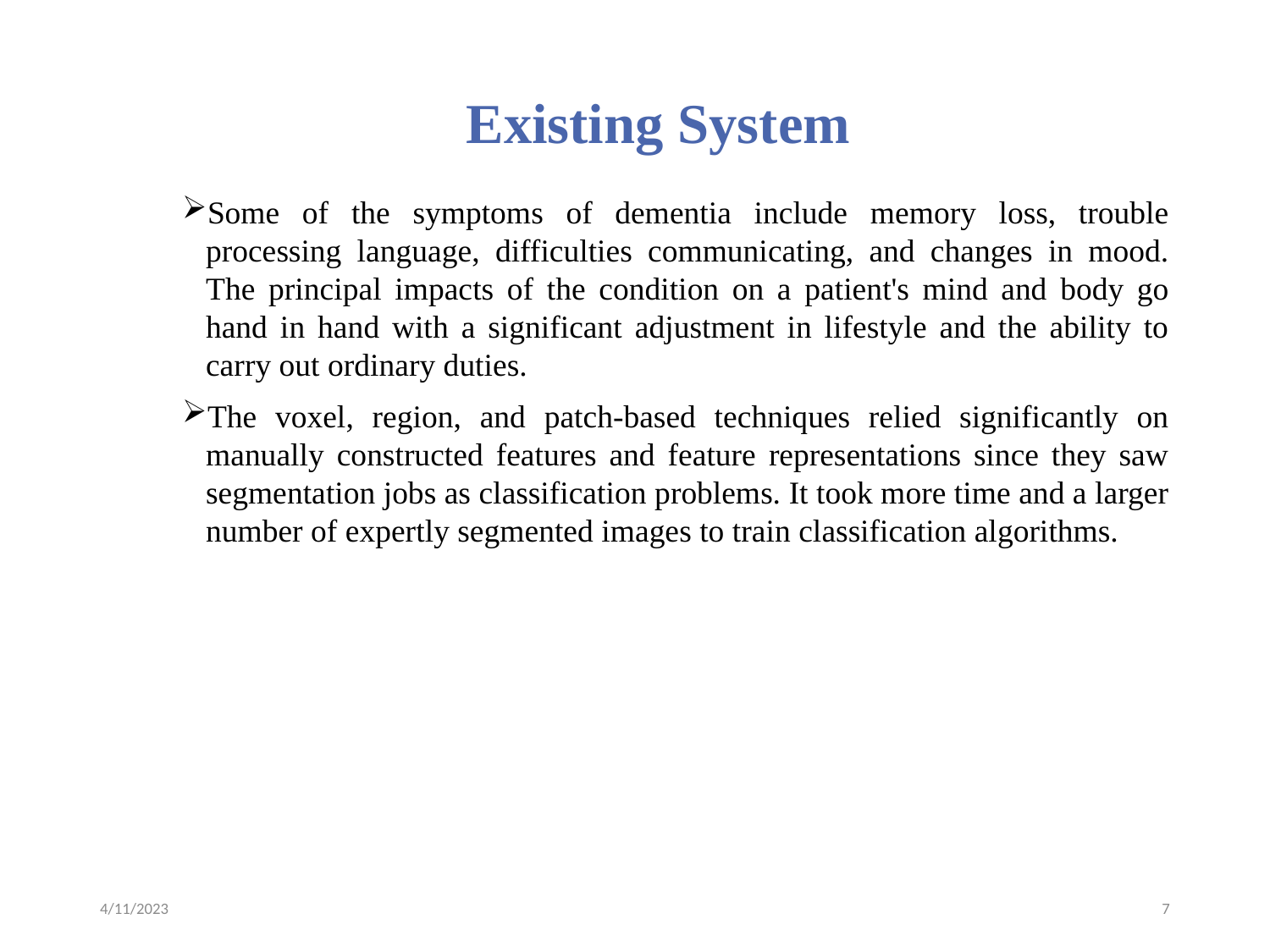

# Existing System
Some of the symptoms of dementia include memory loss, trouble processing language, difficulties communicating, and changes in mood. The principal impacts of the condition on a patient's mind and body go hand in hand with a significant adjustment in lifestyle and the ability to carry out ordinary duties.
The voxel, region, and patch-based techniques relied significantly on manually constructed features and feature representations since they saw segmentation jobs as classification problems. It took more time and a larger number of expertly segmented images to train classification algorithms.

4/11/2023
7